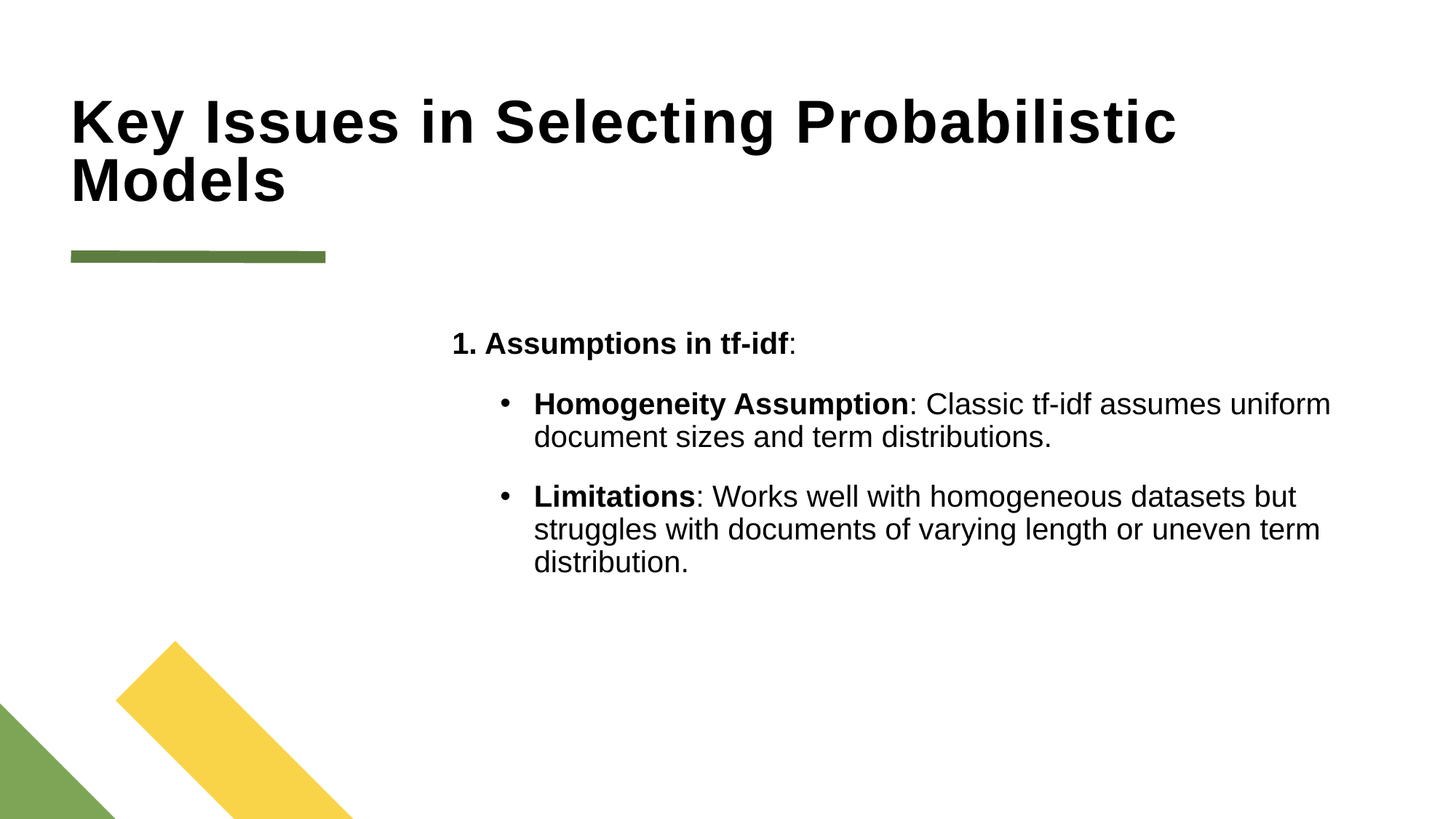

# Key Issues in Selecting Probabilistic Models
1. Assumptions in tf-idf:
Homogeneity Assumption: Classic tf-idf assumes uniform document sizes and term distributions.
Limitations: Works well with homogeneous datasets but struggles with documents of varying length or uneven term distribution.